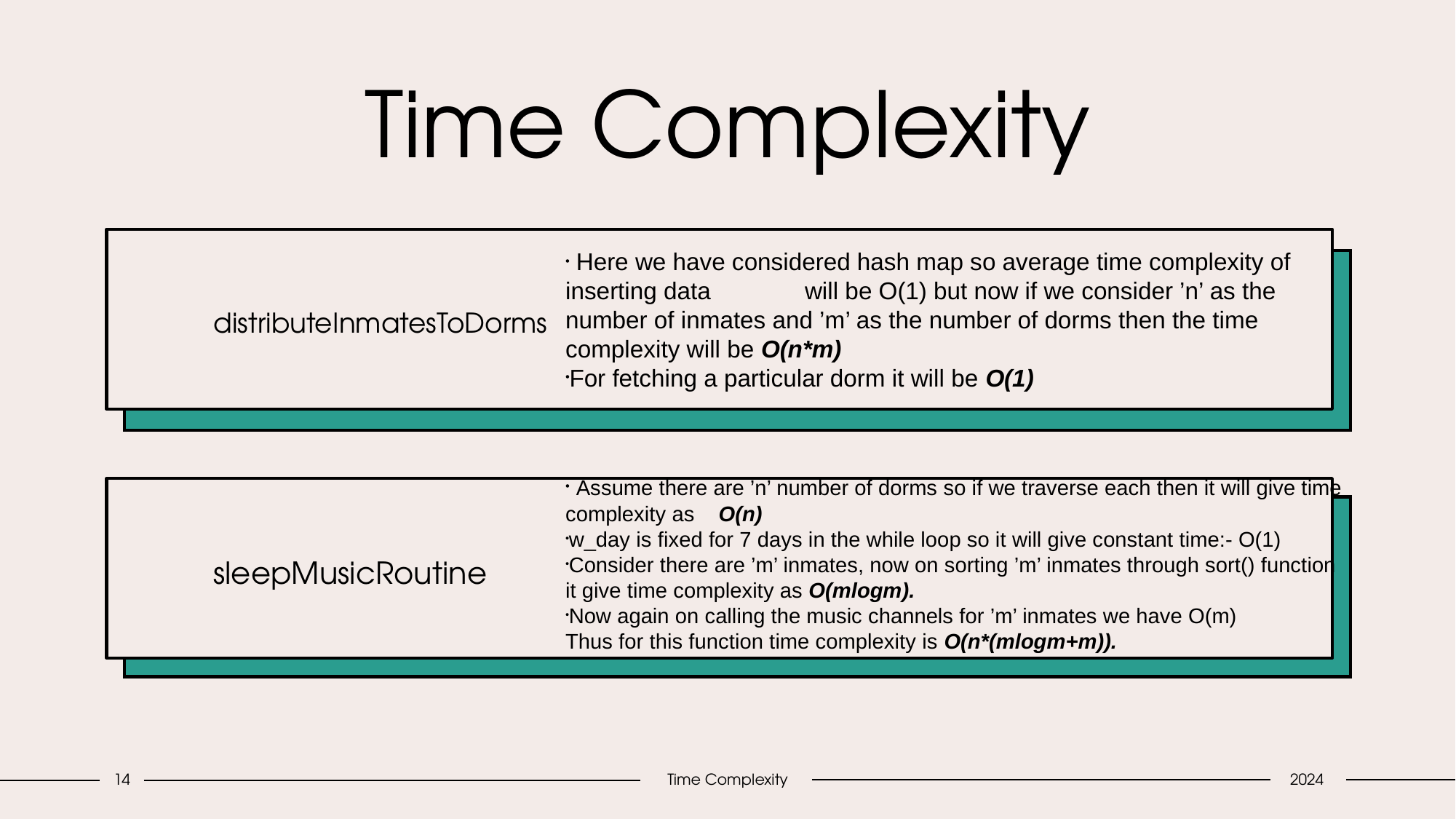

# Time Complexity
distributeInmatesToDorms
 Here we have considered hash map so average time complexity of inserting data              will be O(1) but now if we consider ’n’ as the number of inmates and ’m’ as the number of dorms then the time complexity will be O(n*m)
For fetching a particular dorm it will be O(1)
 Assume there are ’n’ number of dorms so if we traverse each then it will give time complexity as    O(n)
w_day is fixed for 7 days in the while loop so it will give constant time:- O(1)
Consider there are ’m’ inmates, now on sorting ’m’ inmates through sort() function it give time complexity as O(mlogm).
Now again on calling the music channels for ’m’ inmates we have O(m)
Thus for this function time complexity is O(n*(mlogm+m)).
sleepMusicRoutine
14
Time Complexity
2024